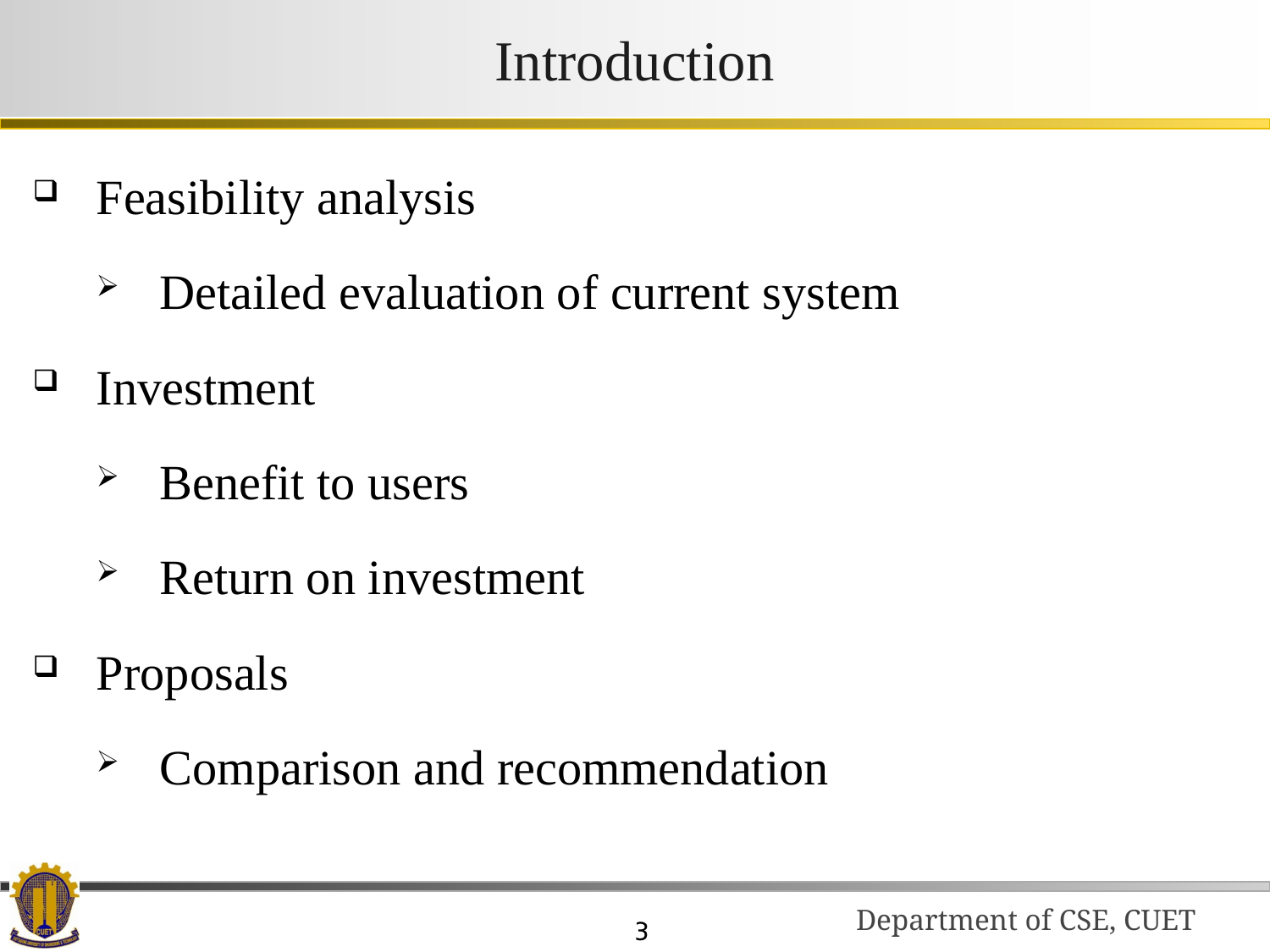

# Introduction
Feasibility analysis
Detailed evaluation of current system
Investment
Benefit to users
Return on investment
Proposals
Comparison and recommendation